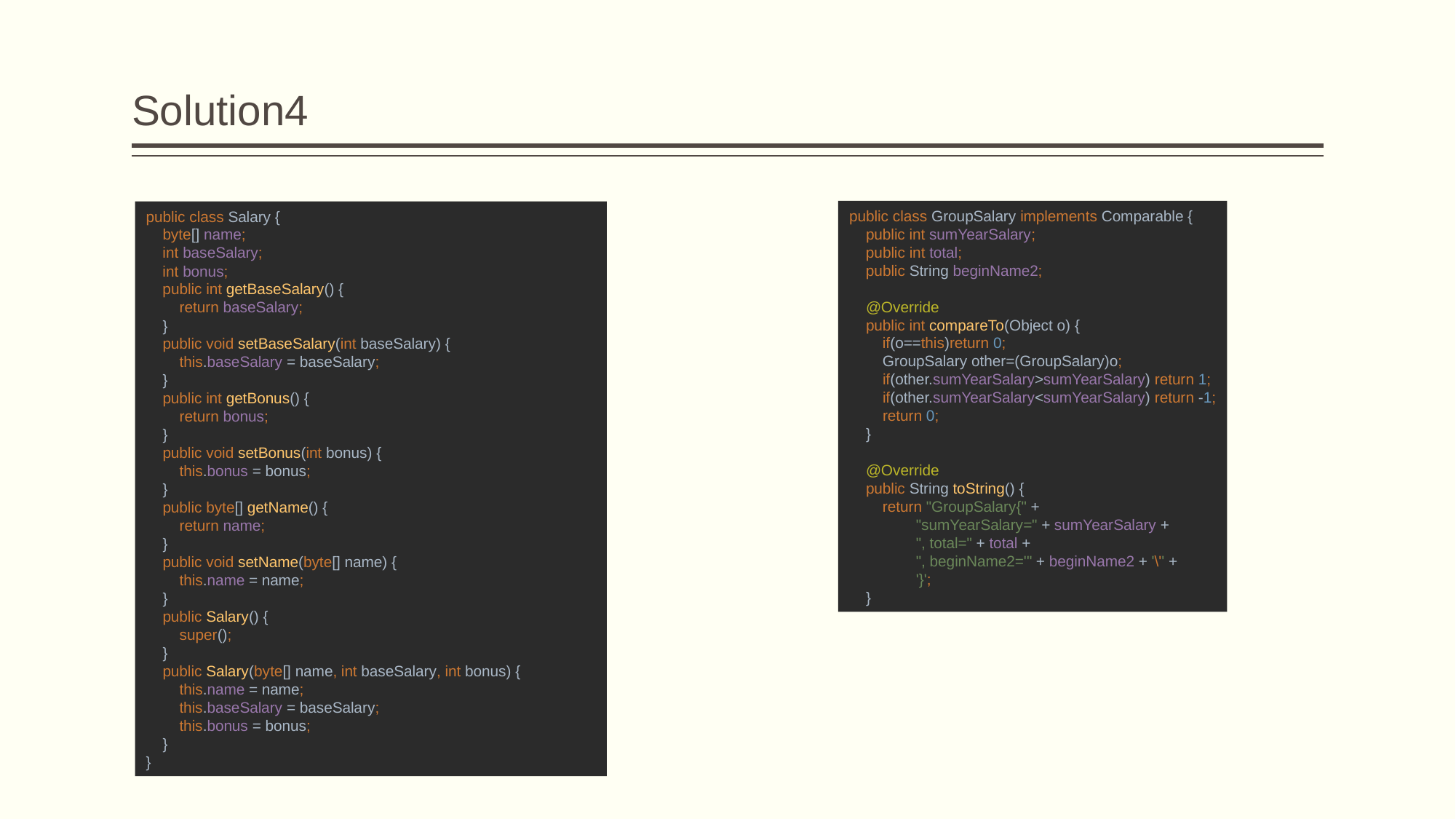

# Solution4
public class Salary {
    byte[] name;
    int baseSalary;
    int bonus;
    public int getBaseSalary() {
        return baseSalary;
    }
    public void setBaseSalary(int baseSalary) {
        this.baseSalary = baseSalary;
    }
    public int getBonus() {
        return bonus;
    }
    public void setBonus(int bonus) {
        this.bonus = bonus;
    }
    public byte[] getName() {
        return name;
    }
    public void setName(byte[] name) {
        this.name = name;
    }
    public Salary() {
        super();
    }
    public Salary(byte[] name, int baseSalary, int bonus) {
        this.name = name;
        this.baseSalary = baseSalary;
        this.bonus = bonus;
    }
}
public class GroupSalary implements Comparable {
    public int sumYearSalary;
    public int total;
    public String beginName2;
    @Override
    public int compareTo(Object o) {
        if(o==this)return 0;
        GroupSalary other=(GroupSalary)o;
        if(other.sumYearSalary>sumYearSalary) return 1;
        if(other.sumYearSalary<sumYearSalary) return -1;
        return 0;
    }
    @Override
    public String toString() {
        return "GroupSalary{" +
                "sumYearSalary=" + sumYearSalary +
                ", total=" + total +
                ", beginName2='" + beginName2 + '\'' +
                '}';
    }